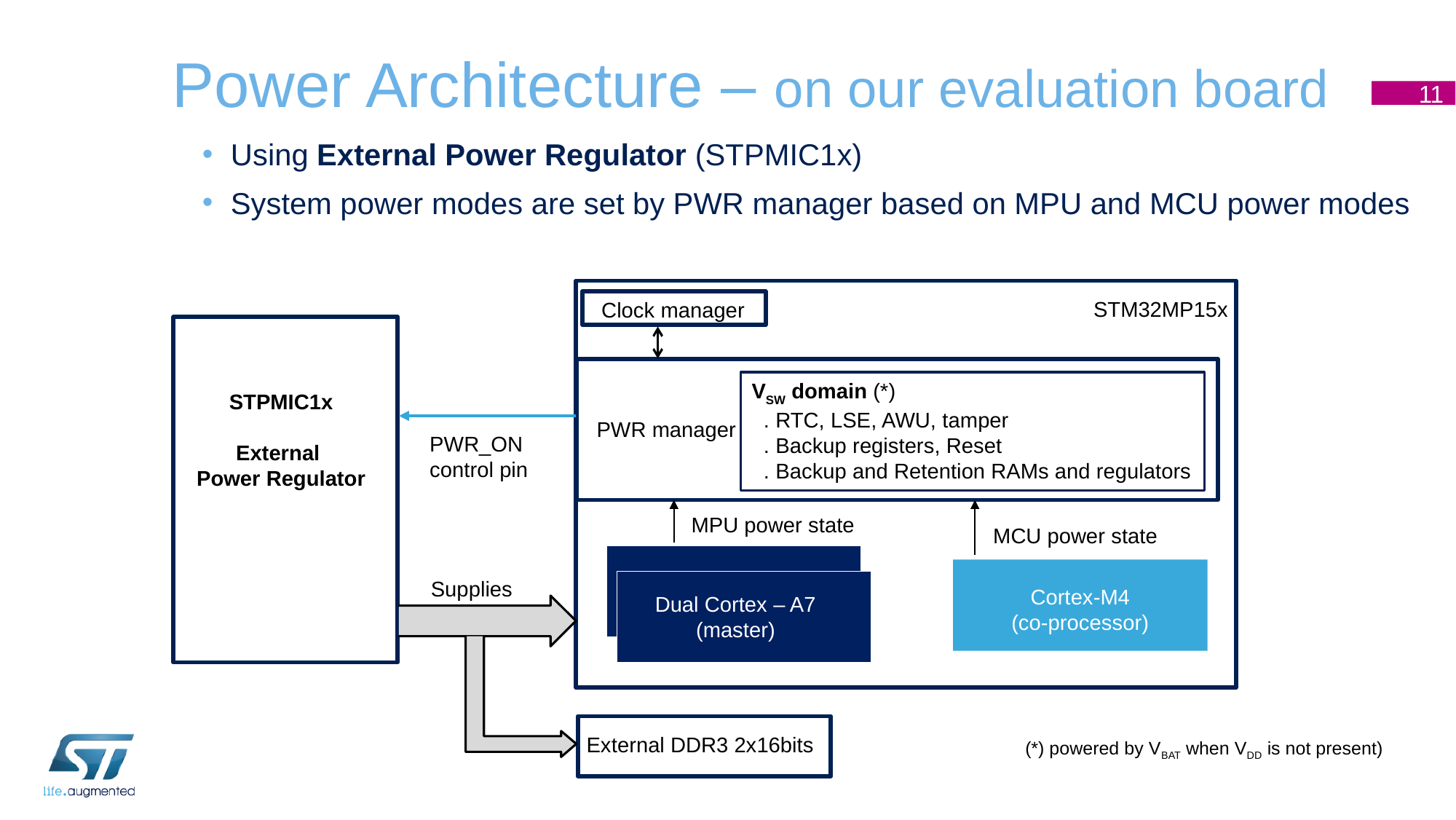

# Power Architecture – on our evaluation board
11
Using External Power Regulator (STPMIC1x)
System power modes are set by PWR manager based on MPU and MCU power modes

STM32MP15x
Clock manager

Shared by A
7
S
&
A
7
NS
&
M
4

VSW domain (*)
  . RTC, LSE, AWU, tamper
  . Backup registers, Reset
  . Backup and Retention RAMs and regulators
STPMIC1x

External
Power Regulator
PWR manager
PWR_ON
control pin
MPU power state
MCU power state

Supplies
Cortex-M4
(co-processor)
Dual Cortex – A7
(master)

External DDR3 2x16bits
(*) powered by VBAT when VDD is not present)